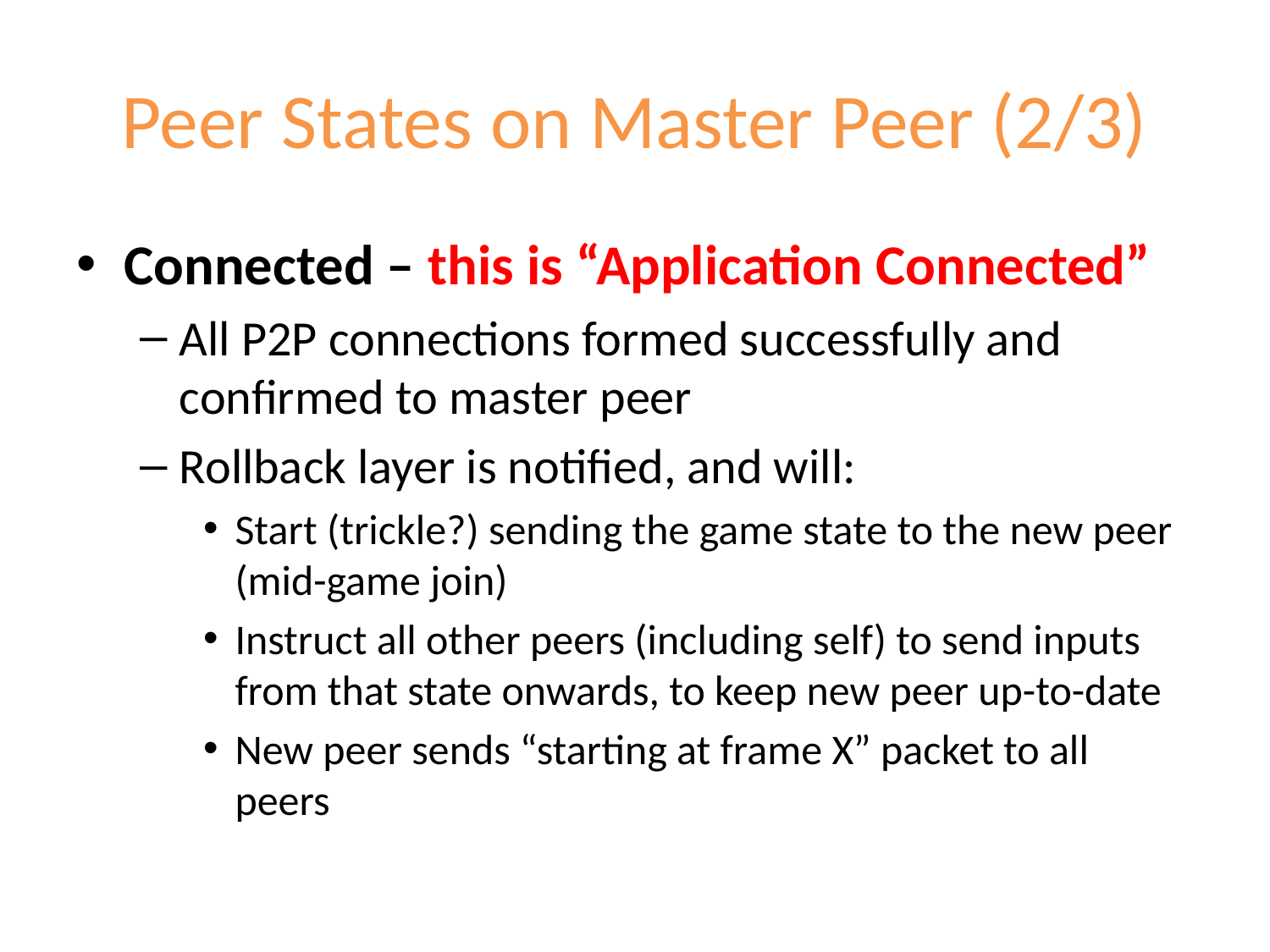

# Peer States on Master Peer (2/3)
Connected – this is “Application Connected”
All P2P connections formed successfully and confirmed to master peer
Rollback layer is notified, and will:
Start (trickle?) sending the game state to the new peer (mid-game join)
Instruct all other peers (including self) to send inputs from that state onwards, to keep new peer up-to-date
New peer sends “starting at frame X” packet to all peers